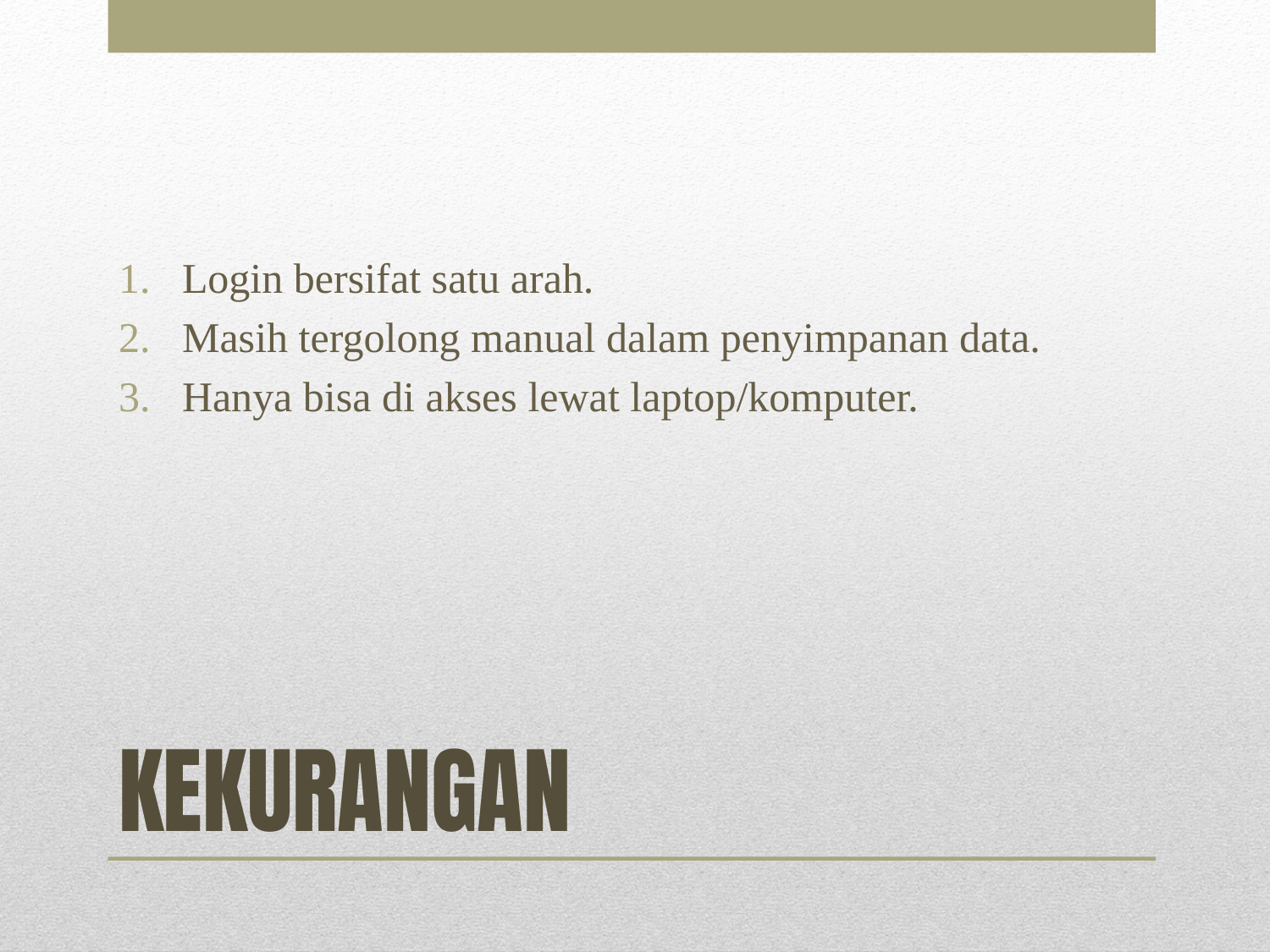

Login bersifat satu arah.
Masih tergolong manual dalam penyimpanan data.
Hanya bisa di akses lewat laptop/komputer.

# KEKURANGAN